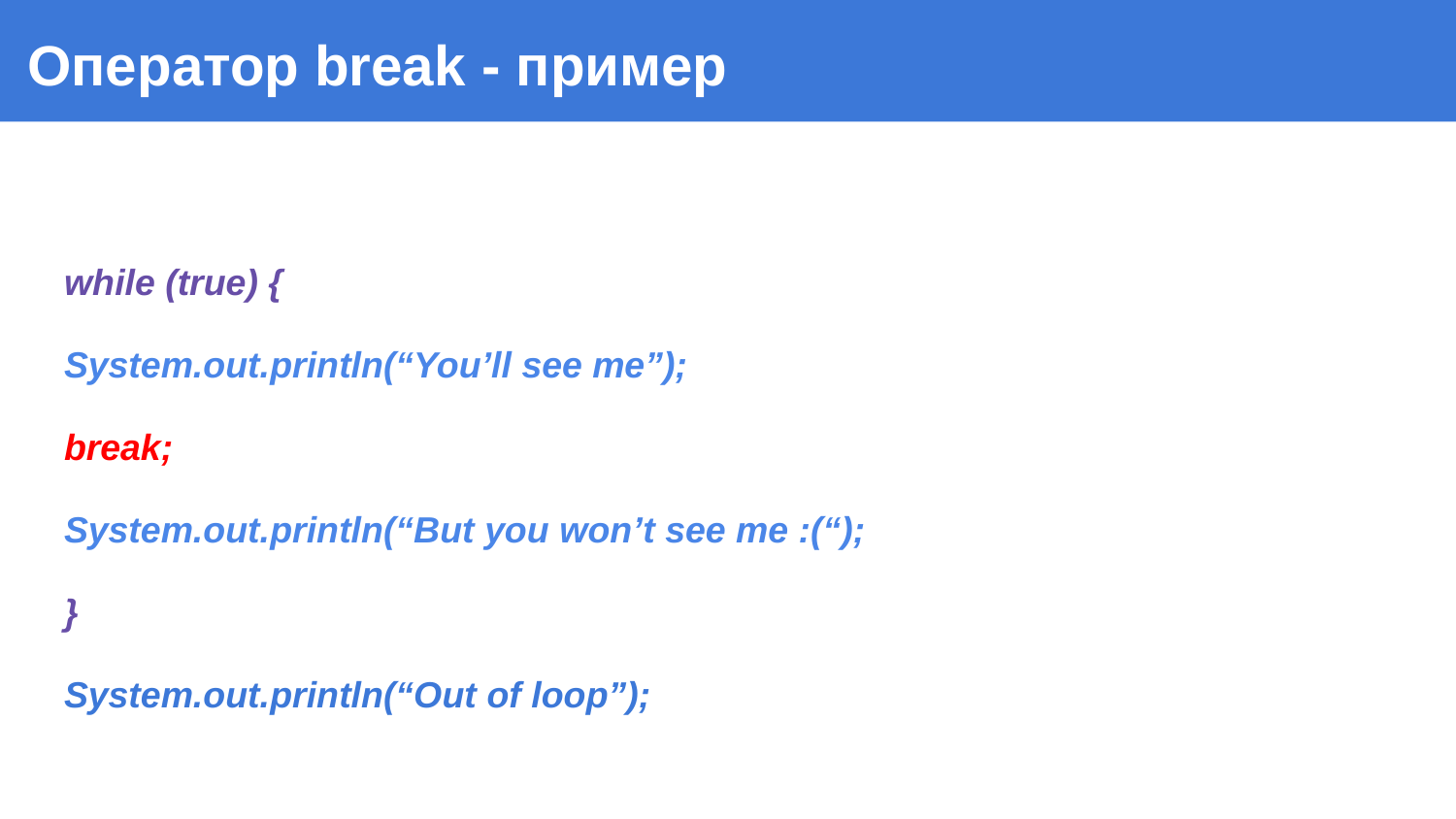

# Оператор break - пример

while (true) {
System.out.println(“You’ll see me”);
break;
System.out.println(“But you won’t see me :(“);
}
System.out.println(“Out of loop”);